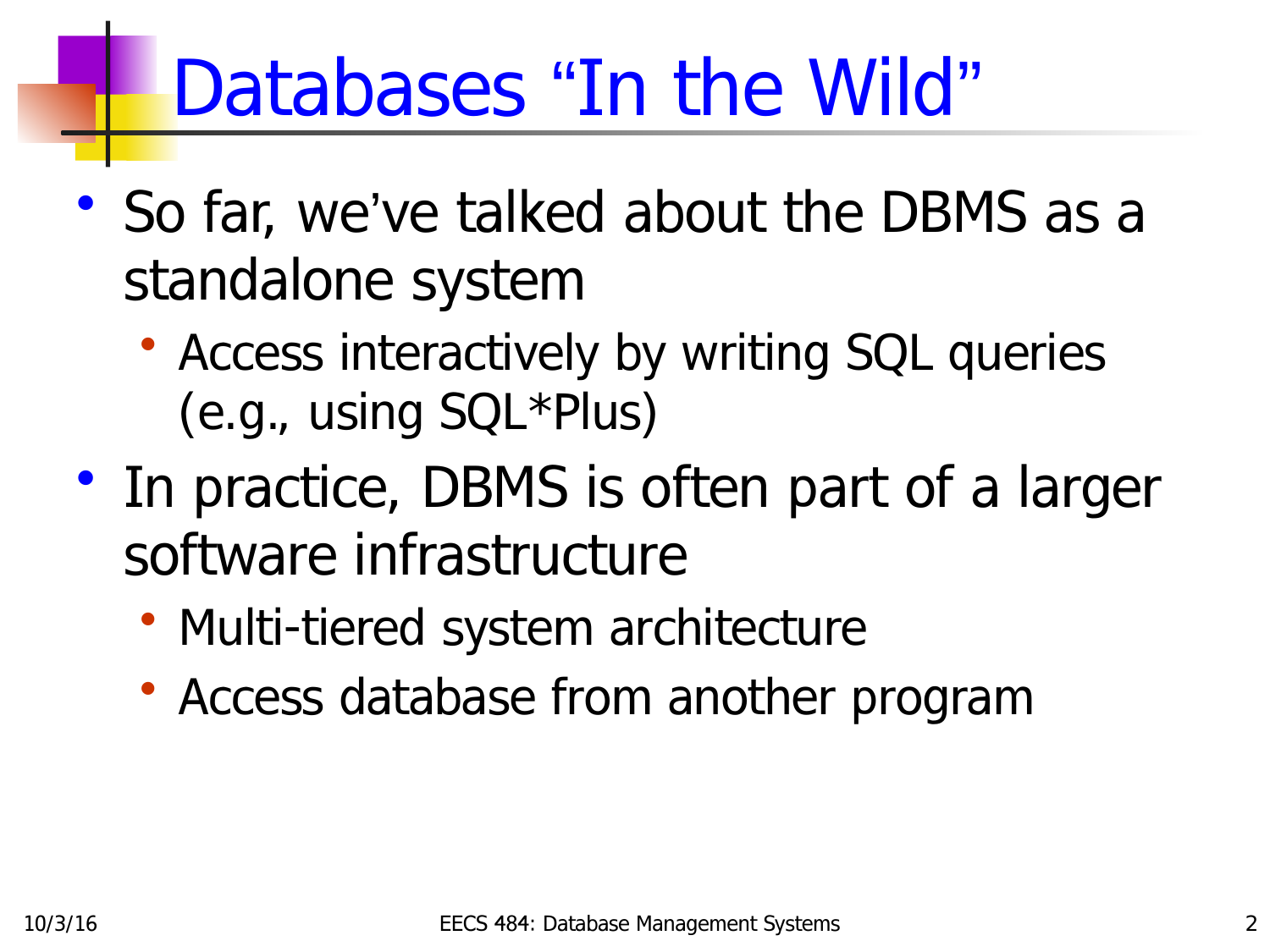

# Databases “In the Wild”
So far, we’ve talked about the DBMS as a standalone system
Access interactively by writing SQL queries (e.g., using SQL*Plus)
In practice, DBMS is often part of a larger software infrastructure
Multi-tiered system architecture
Access database from another program
10/3/16
EECS 484: Database Management Systems
2